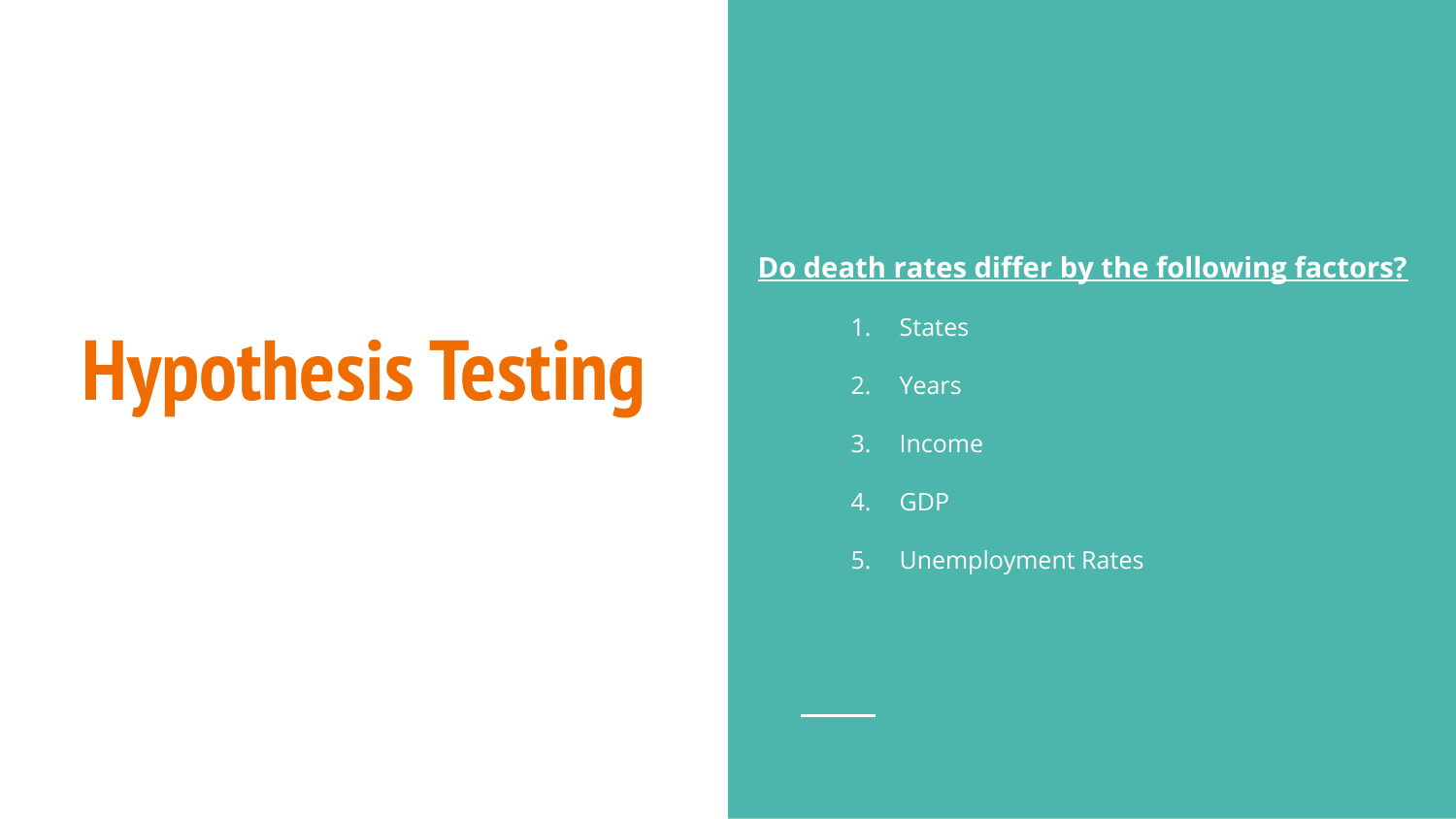

Do death rates differ by the following factors?
States
Years
Income
GDP
Unemployment Rates

# Hypothesis Testing